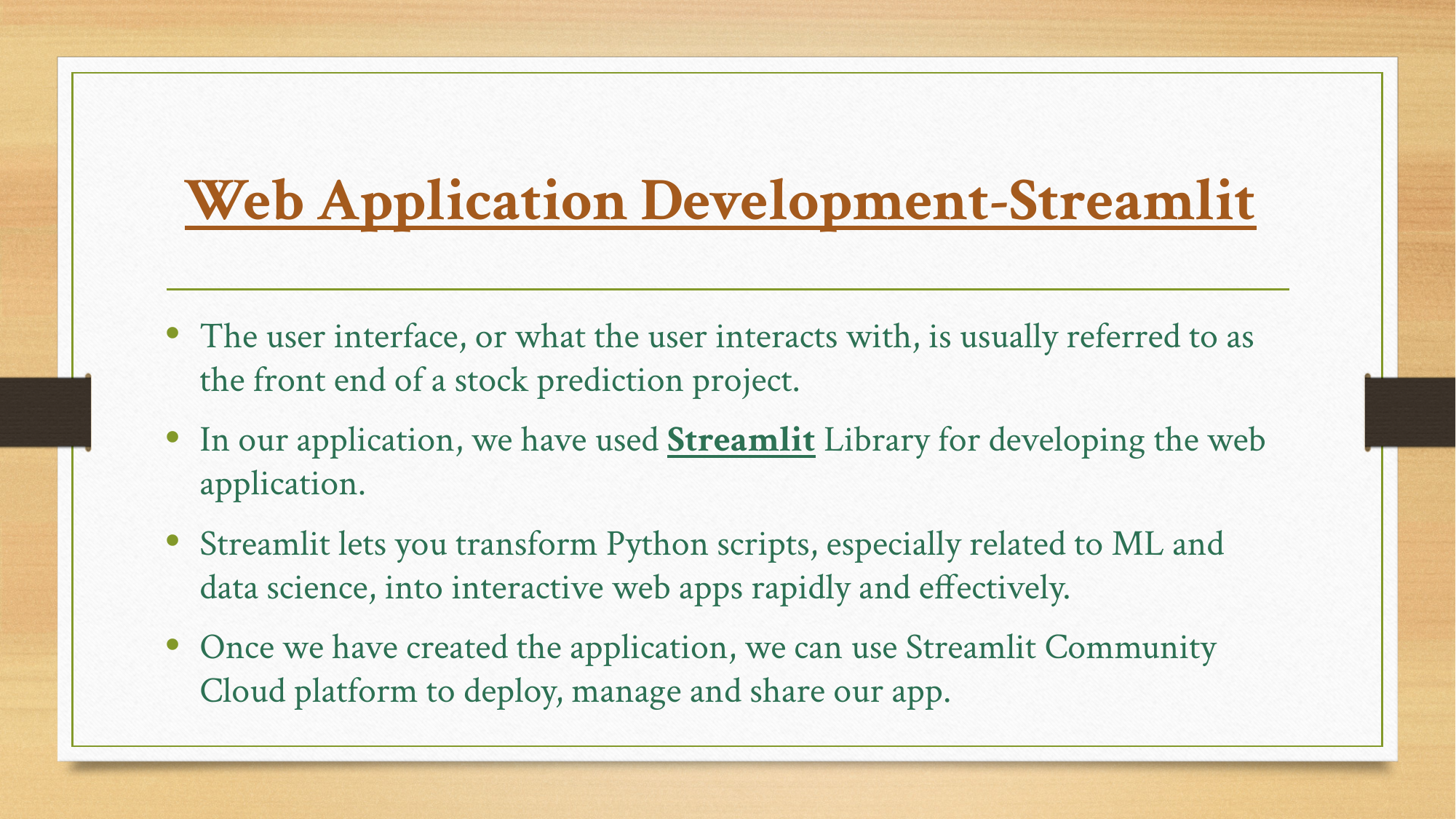

# Web Application Development-Streamlit
The user interface, or what the user interacts with, is usually referred to as the front end of a stock prediction project.
In our application, we have used Streamlit Library for developing the web application.
Streamlit lets you transform Python scripts, especially related to ML and data science, into interactive web apps rapidly and effectively.
Once we have created the application, we can use Streamlit Community Cloud platform to deploy, manage and share our app.